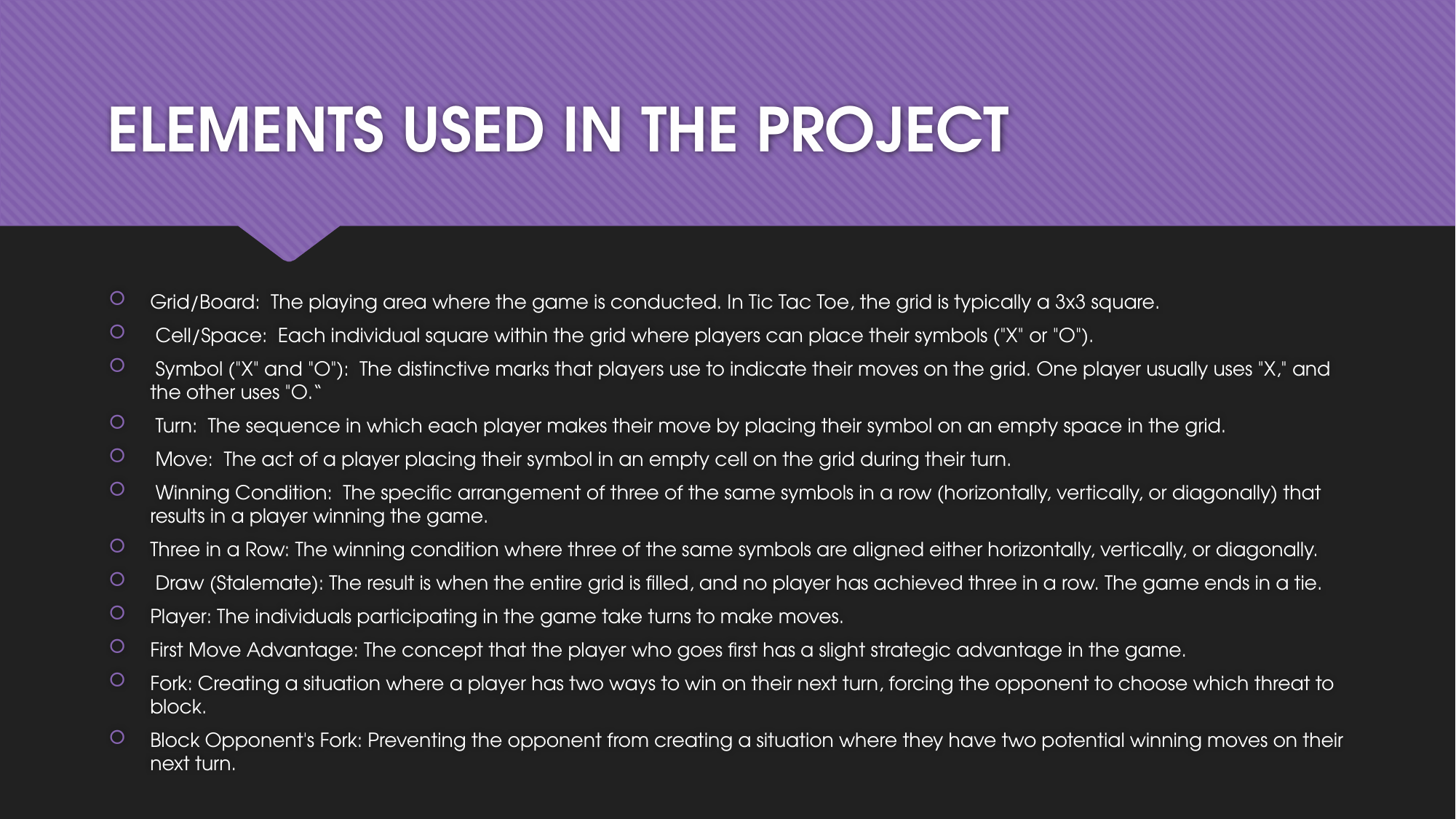

# ELEMENTS USED IN THE PROJECT
Grid/Board:  The playing area where the game is conducted. In Tic Tac Toe, the grid is typically a 3x3 square.
 Cell/Space:  Each individual square within the grid where players can place their symbols ("X" or "O").
 Symbol ("X" and "O"):  The distinctive marks that players use to indicate their moves on the grid. One player usually uses "X," and the other uses "O.“
 Turn:  The sequence in which each player makes their move by placing their symbol on an empty space in the grid.
 Move:  The act of a player placing their symbol in an empty cell on the grid during their turn.
 Winning Condition:  The specific arrangement of three of the same symbols in a row (horizontally, vertically, or diagonally) that results in a player winning the game.
Three in a Row: The winning condition where three of the same symbols are aligned either horizontally, vertically, or diagonally.
 Draw (Stalemate): The result is when the entire grid is filled, and no player has achieved three in a row. The game ends in a tie.
Player: The individuals participating in the game take turns to make moves.
First Move Advantage: The concept that the player who goes first has a slight strategic advantage in the game.
Fork: Creating a situation where a player has two ways to win on their next turn, forcing the opponent to choose which threat to block.
Block Opponent's Fork: Preventing the opponent from creating a situation where they have two potential winning moves on their next turn.